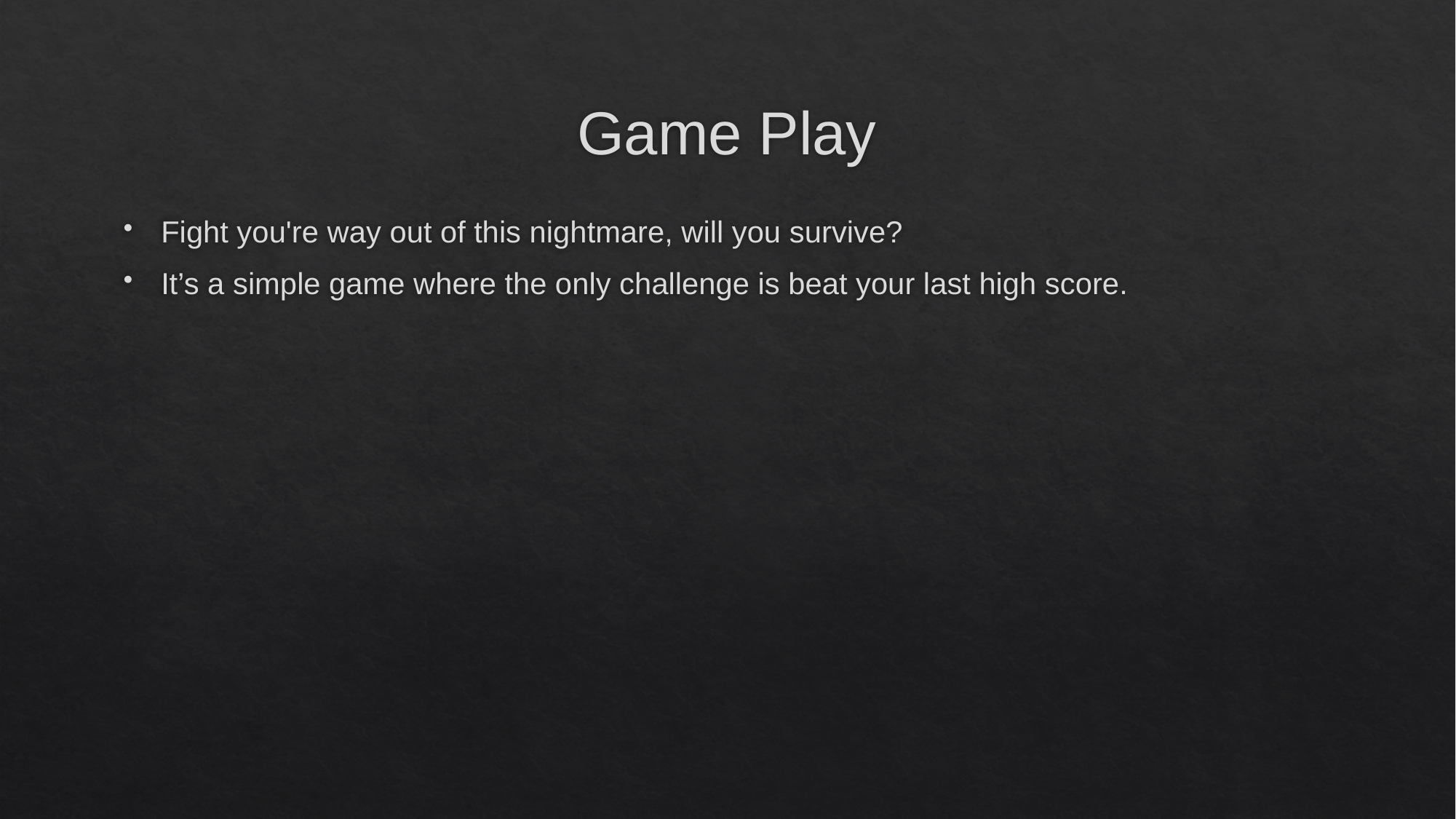

# Game Play
Fight you're way out of this nightmare, will you survive?
It’s a simple game where the only challenge is beat your last high score.